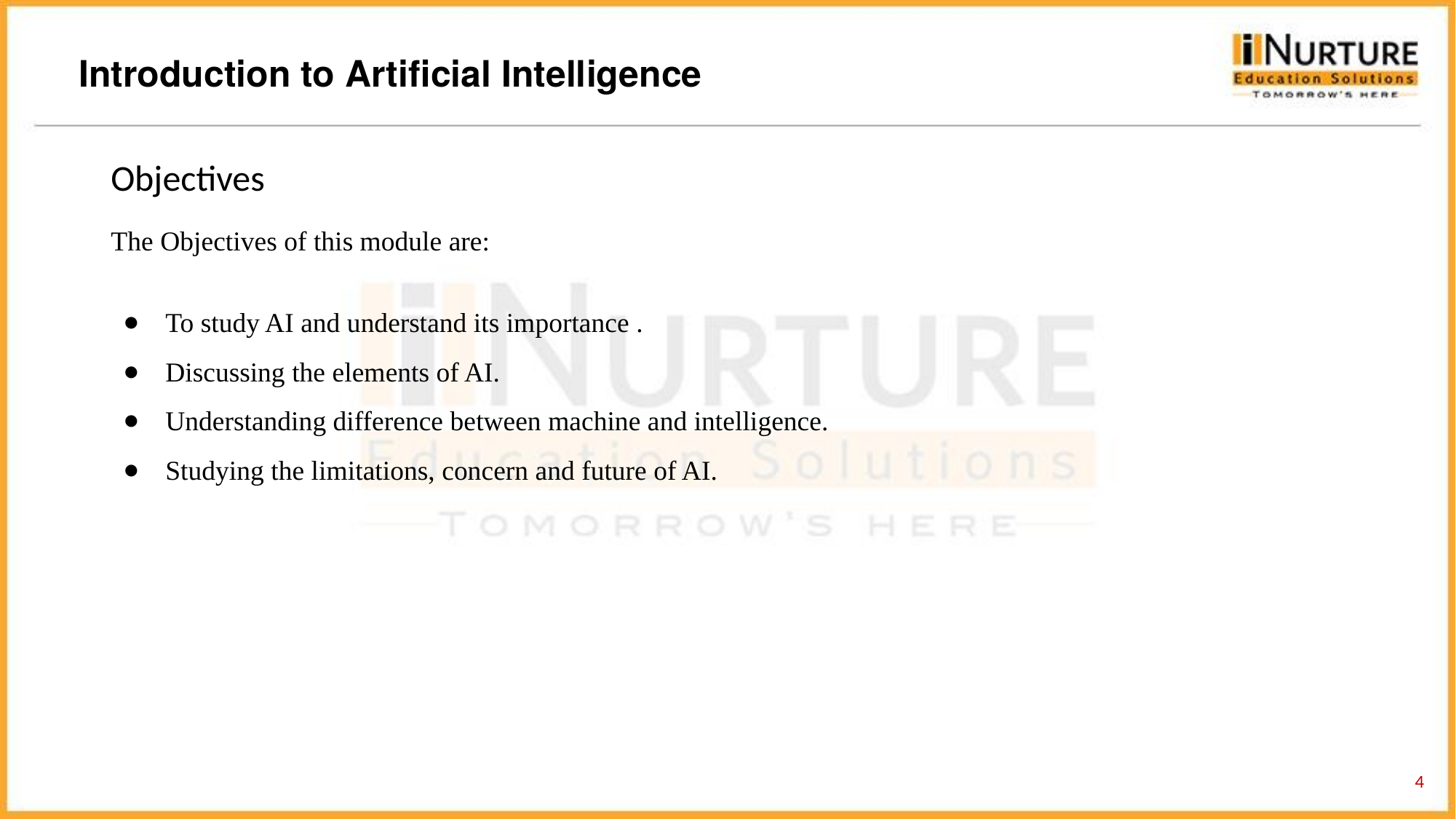

Introduction to Artificial Intelligence
# Objectives
The Objectives of this module are:

To study AI and understand its importance .
Discussing the elements of AI.
Understanding difference between machine and intelligence.
Studying the limitations, concern and future of AI.
4